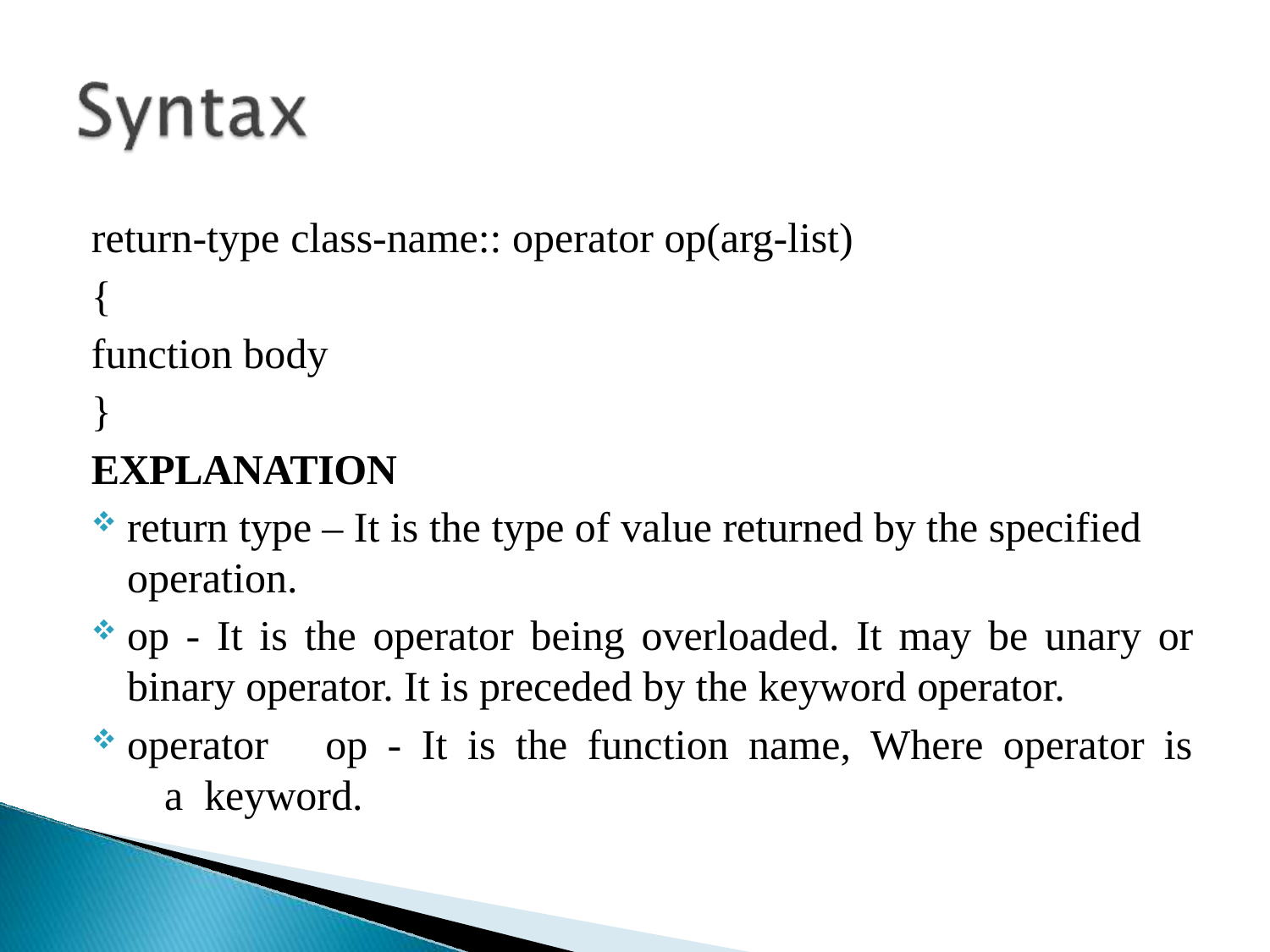

return-type class-name:: operator op(arg-list)
{
function body
}
EXPLANATION
return type – It is the type of value returned by the specified  operation.
op - It is the operator being overloaded. It may be unary or
binary operator. It is preceded by the keyword operator.
operator	op	-	It	is	the	function	name,	Where	operator	is	a  keyword.